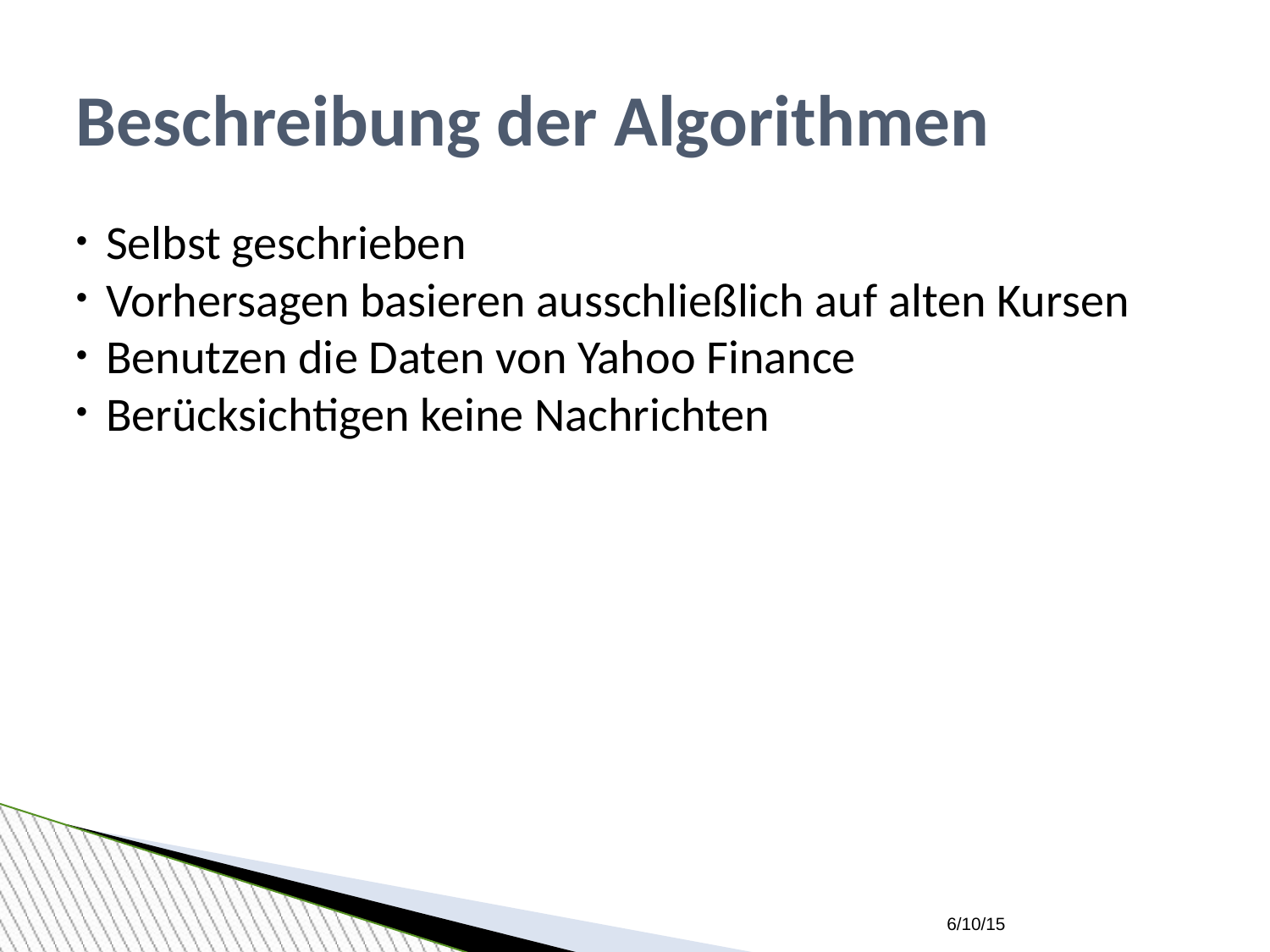

Beschreibung der Algorithmen
Selbst geschrieben
Vorhersagen basieren ausschließlich auf alten Kursen
Benutzen die Daten von Yahoo Finance
Berücksichtigen keine Nachrichten

6/10/15